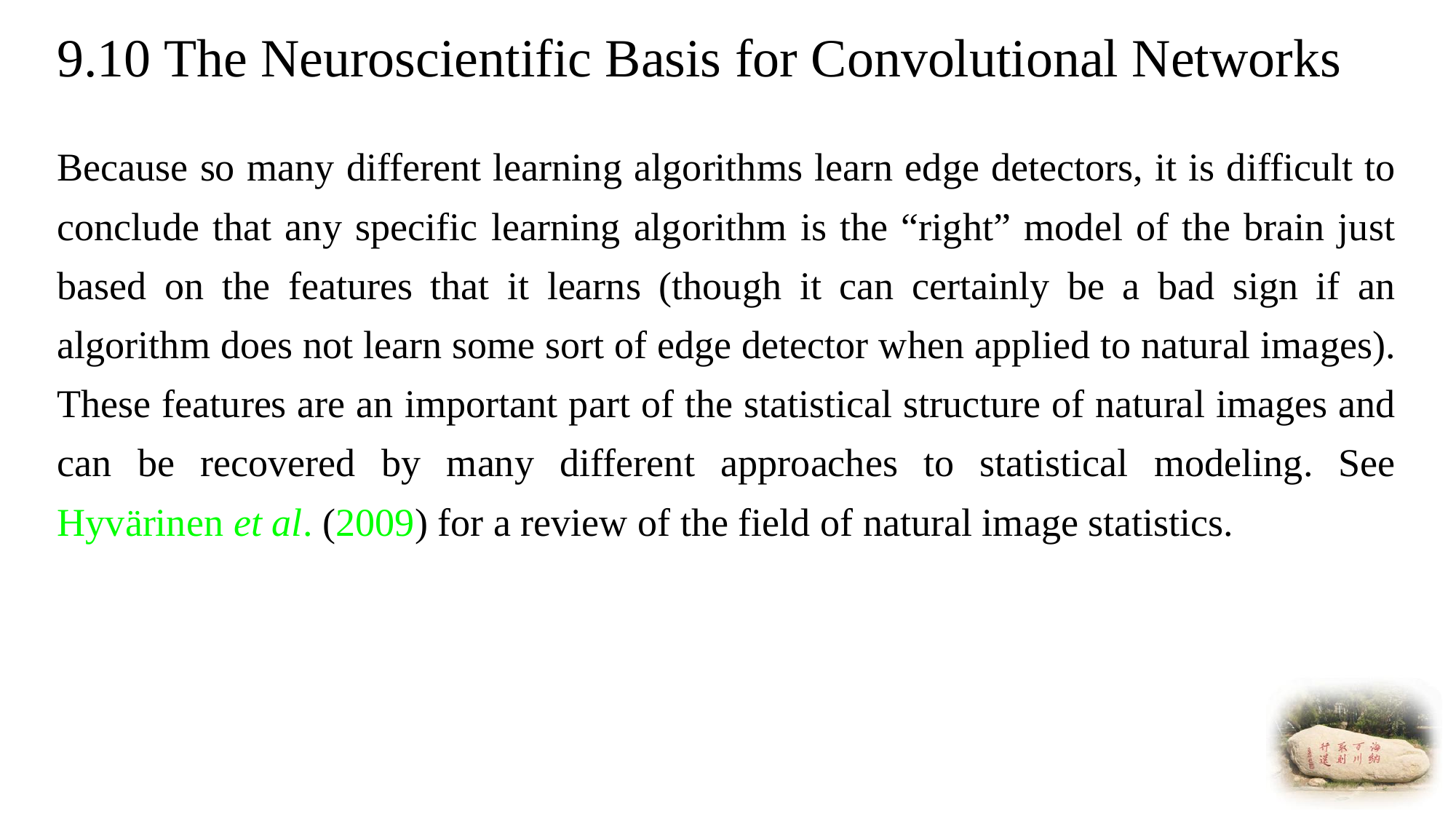

# 9.10 The Neuroscientific Basis for Convolutional Networks
Because so many different learning algorithms learn edge detectors, it is difficult to conclude that any specific learning algorithm is the “right” model of the brain just based on the features that it learns (though it can certainly be a bad sign if an algorithm does not learn some sort of edge detector when applied to natural images). These features are an important part of the statistical structure of natural images and can be recovered by many different approaches to statistical modeling. See Hyvärinen et al. (2009) for a review of the field of natural image statistics.